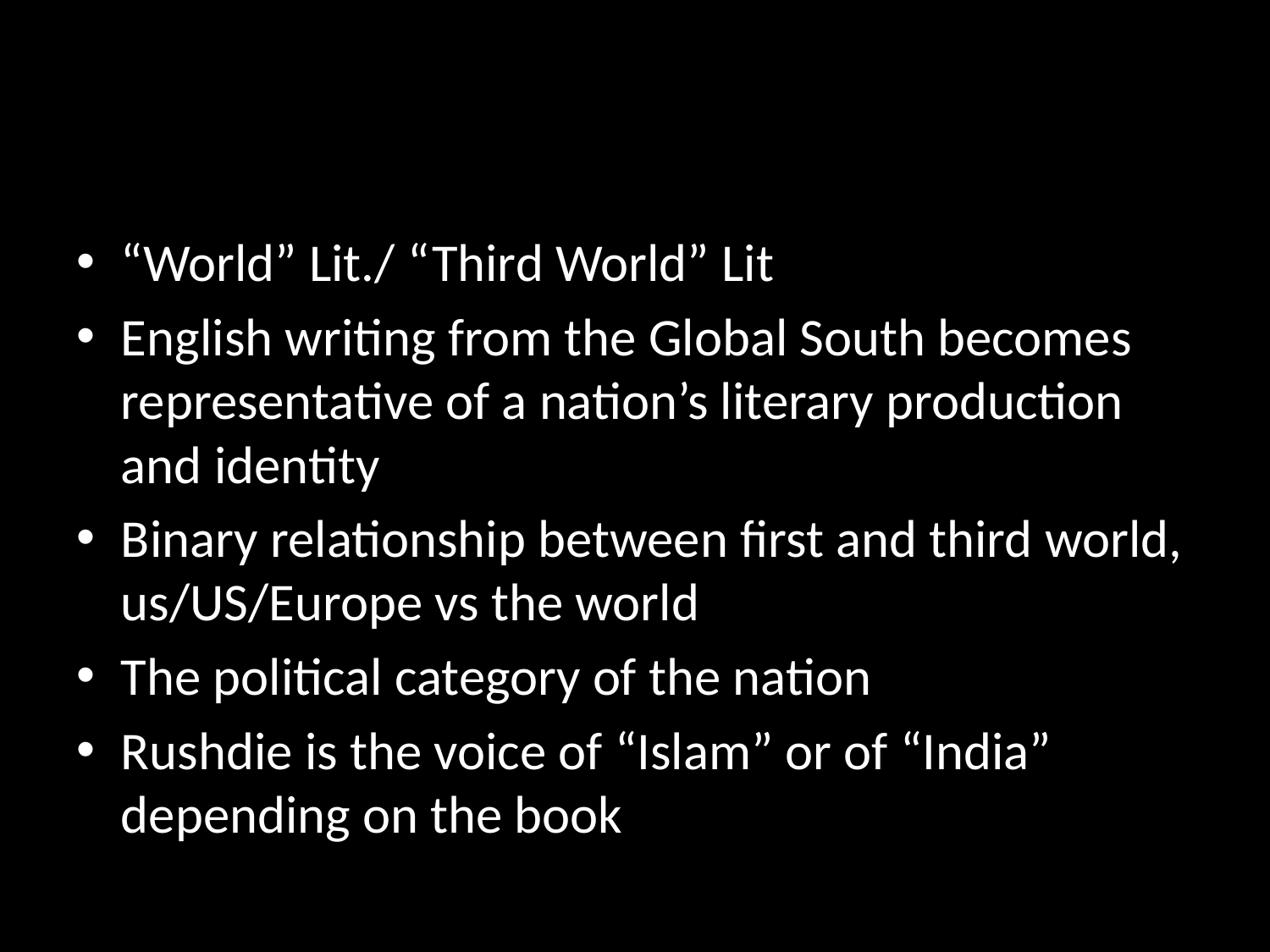

#
“World” Lit./ “Third World” Lit
English writing from the Global South becomes representative of a nation’s literary production and identity
Binary relationship between first and third world, us/US/Europe vs the world
The political category of the nation
Rushdie is the voice of “Islam” or of “India” depending on the book